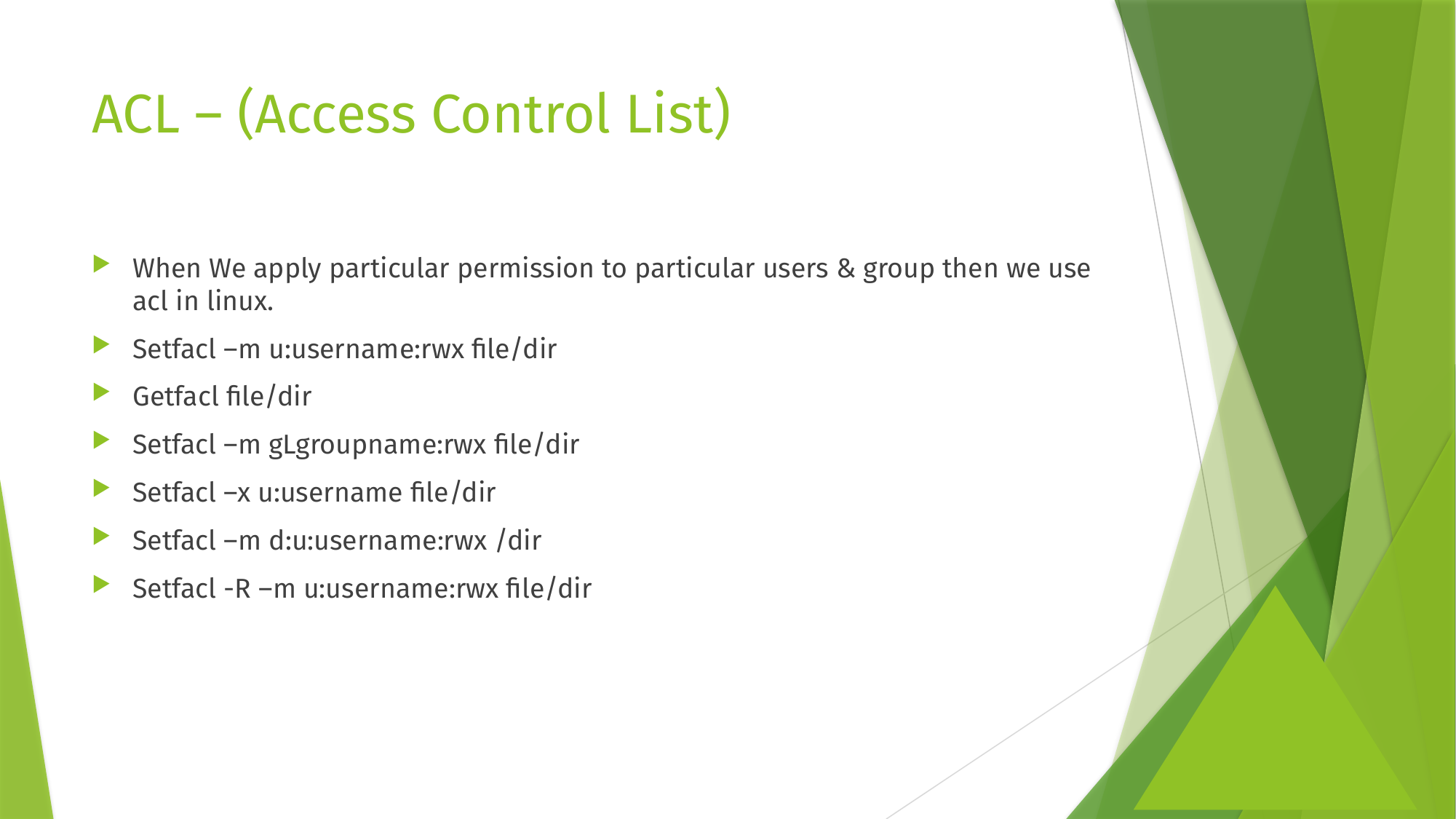

# ACL – (Access Control List)

When We apply particular permission to particular users & group then we use acl in linux.
Setfacl –m u:username:rwx file/dir
Getfacl file/dir
Setfacl –m gLgroupname:rwx file/dir
Setfacl –x u:username file/dir
Setfacl –m d:u:username:rwx /dir
Setfacl -R –m u:username:rwx file/dir